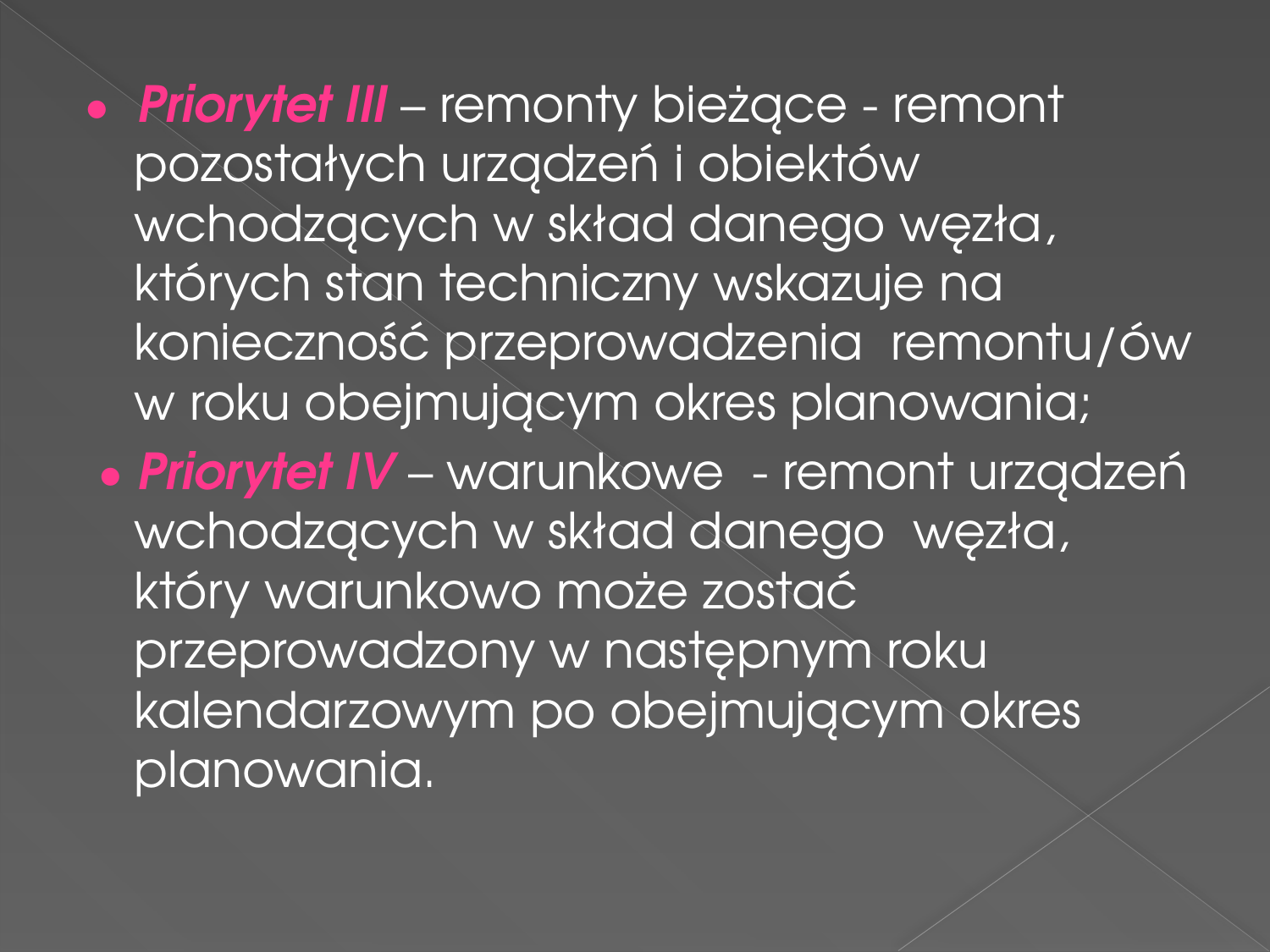

#
•  Priorytet III – remonty bieżące - remont pozostałych urządzeń i obiektów wchodzących w skład danego węzła, których stan techniczny wskazuje na konieczność przeprowadzenia  remontu/ów w roku obejmującym okres planowania;
 • Priorytet IV – warunkowe  - remont urządzeń wchodzących w skład danego  węzła, który warunkowo może zostać przeprowadzony w następnym roku kalendarzowym po obejmującym okres planowania.